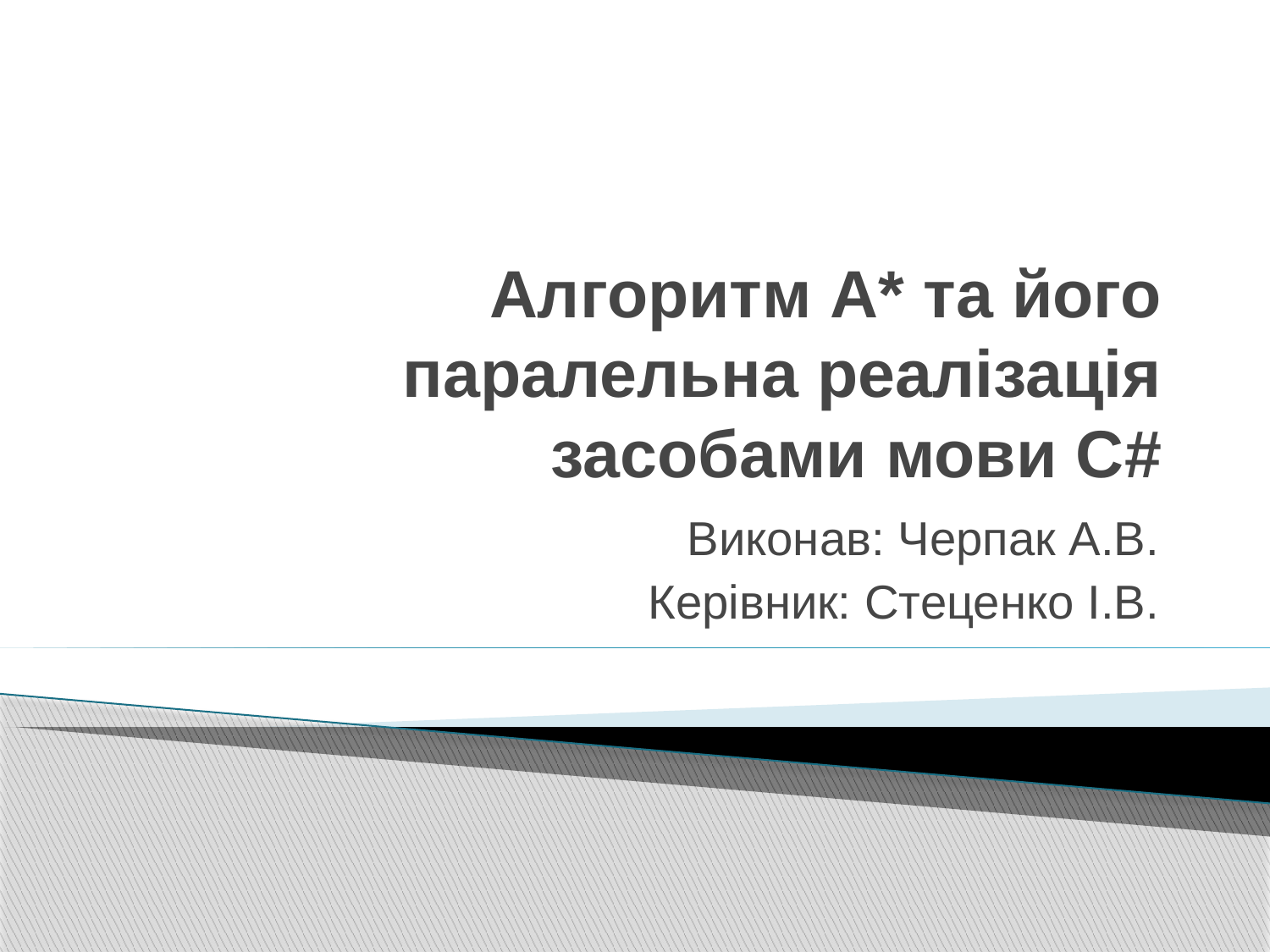

# Алгоритм А* та його паралельна реалізація засобами мови С#
Виконав: Черпак А.В.
Керівник: Стеценко І.В.